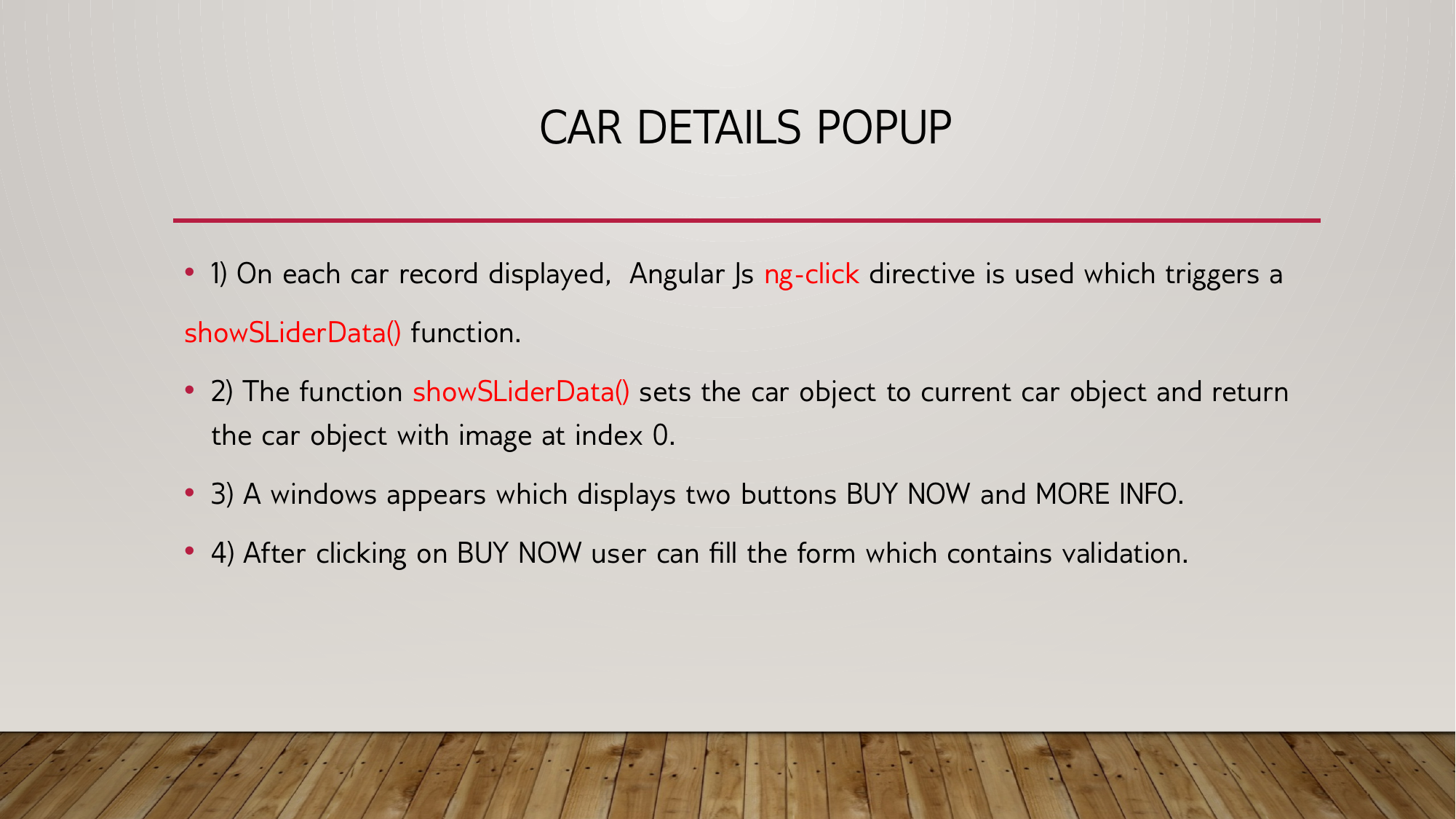

# Car details POPUP
1) On each car record displayed,  Angular Js ng-click directive is used which triggers a
showSLiderData() function.
2) The function showSLiderData() sets the car object to current car object and return the car object with image at index 0.
3) A windows appears which displays two buttons BUY NOW and MORE INFO.
4) After clicking on BUY NOW user can fill the form which contains validation.